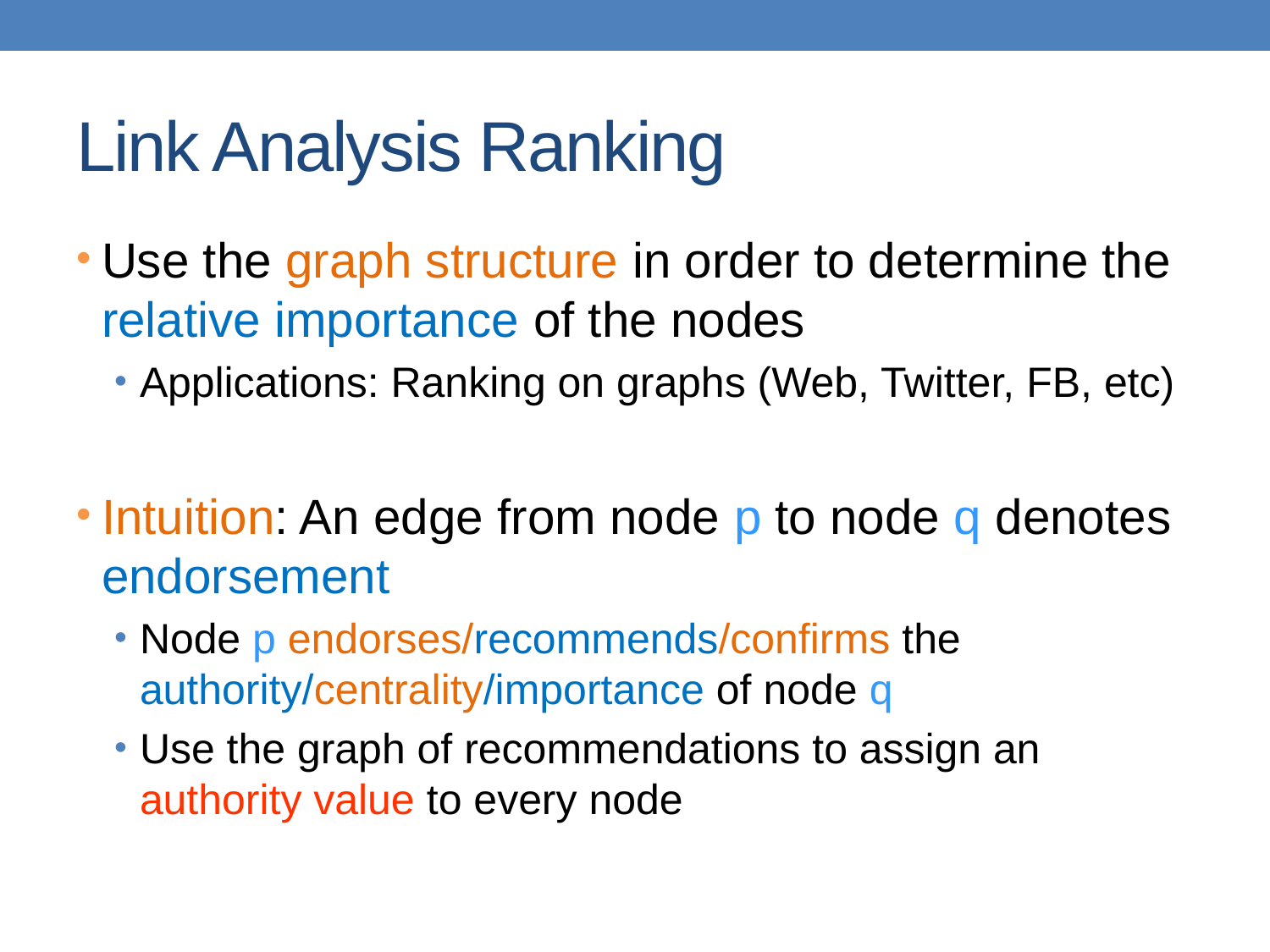

# Link Analysis Ranking
Use the graph structure in order to determine the relative importance of the nodes
Applications: Ranking on graphs (Web, Twitter, FB, etc)

Intuition: An edge from node p to node q denotes endorsement
Node p endorses/recommends/confirms the authority/centrality/importance of node q
Use the graph of recommendations to assign an authority value to every node